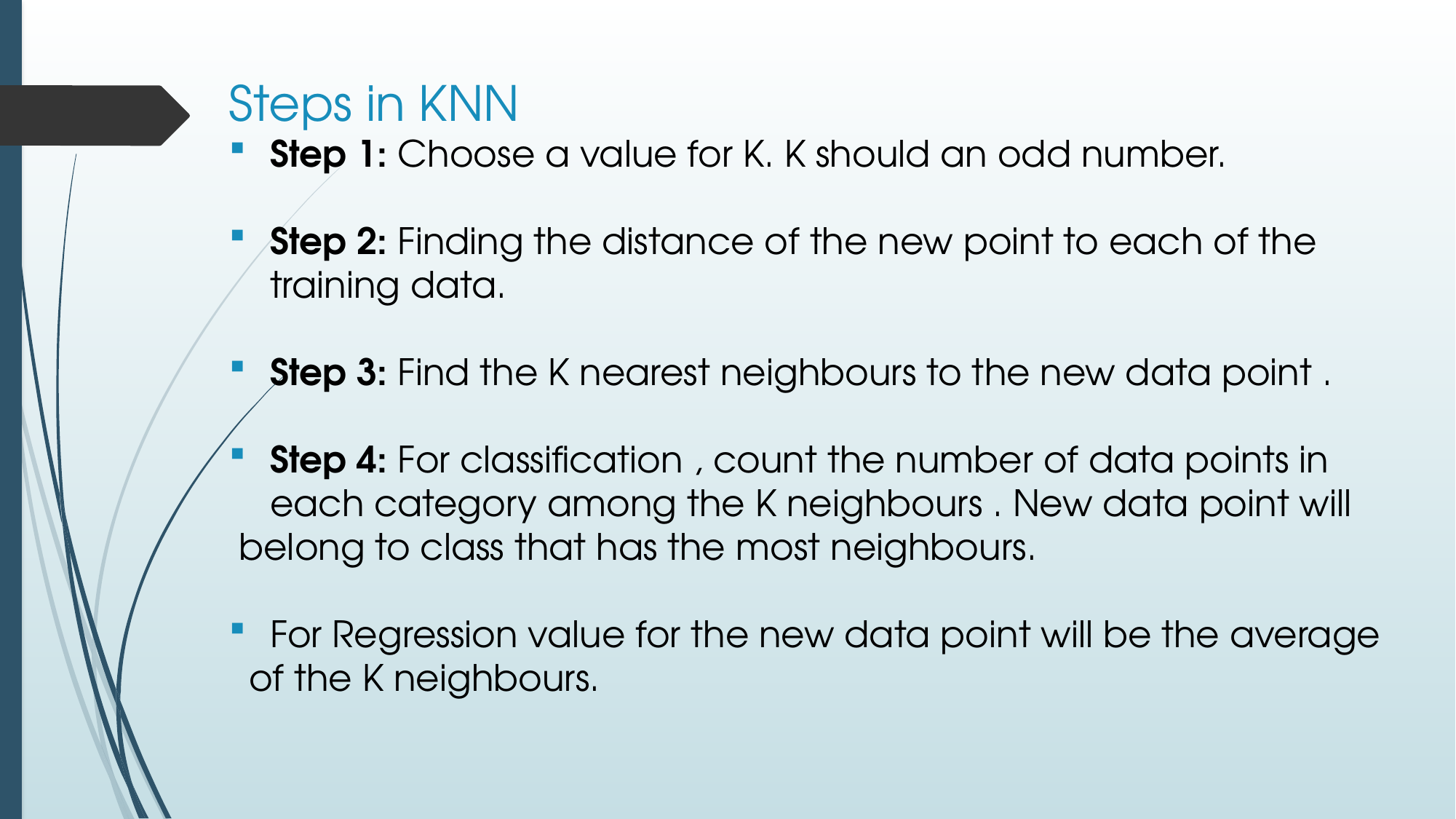

Steps in KNN
Step 1: Choose a value for K. K should an odd number.

Step 2: Finding the distance of the new point to each of the training data.

Step 3: Find the K nearest neighbours to the new data point .

Step 4: For classification , count the number of data points in each category among the K neighbours . New data point will
 belong to class that has the most neighbours.

For Regression value for the new data point will be the average
  of the K neighbours.